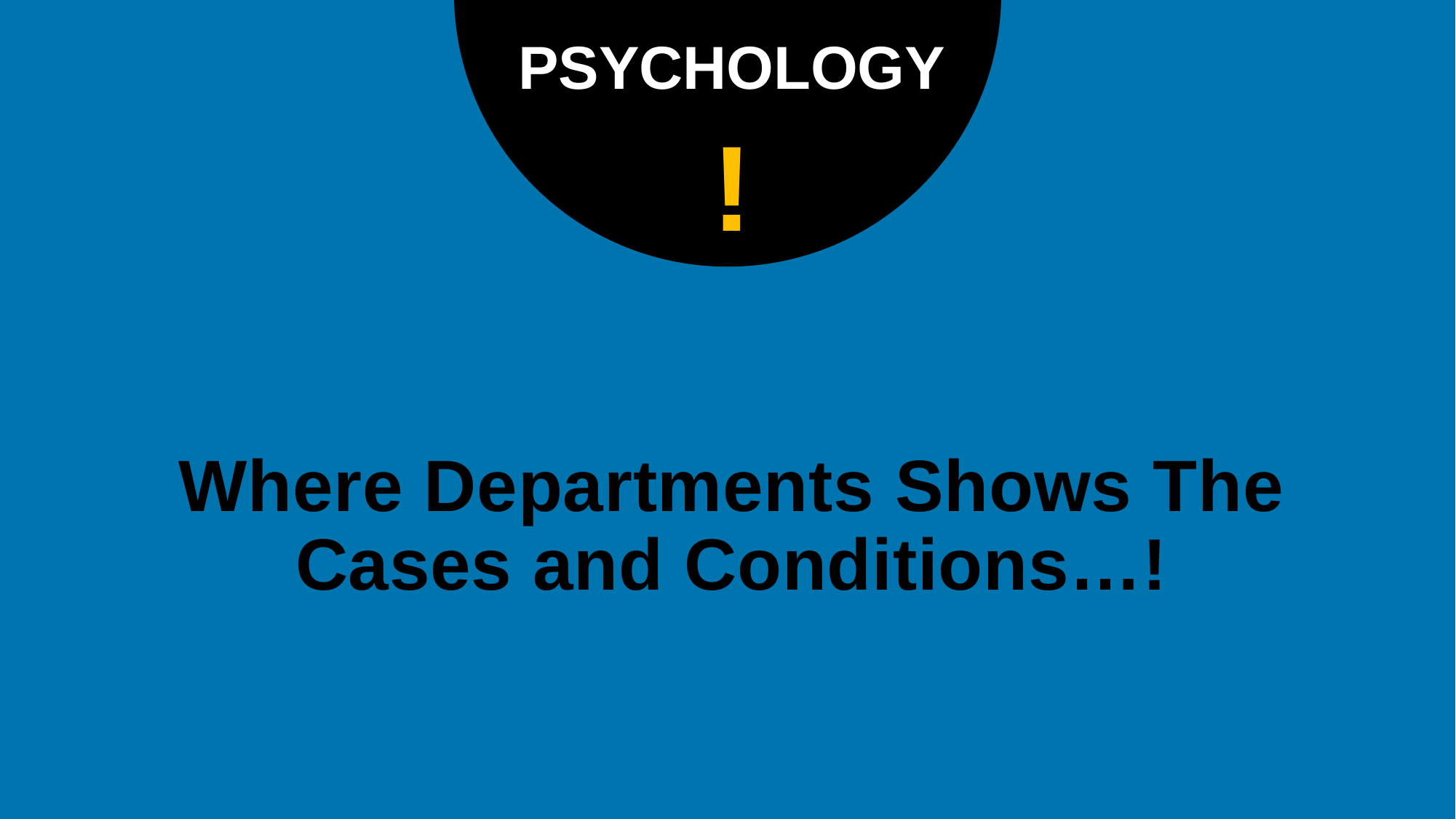

PSYCHOLOGY
!
# Where Departments Shows The Cases and Conditions…!